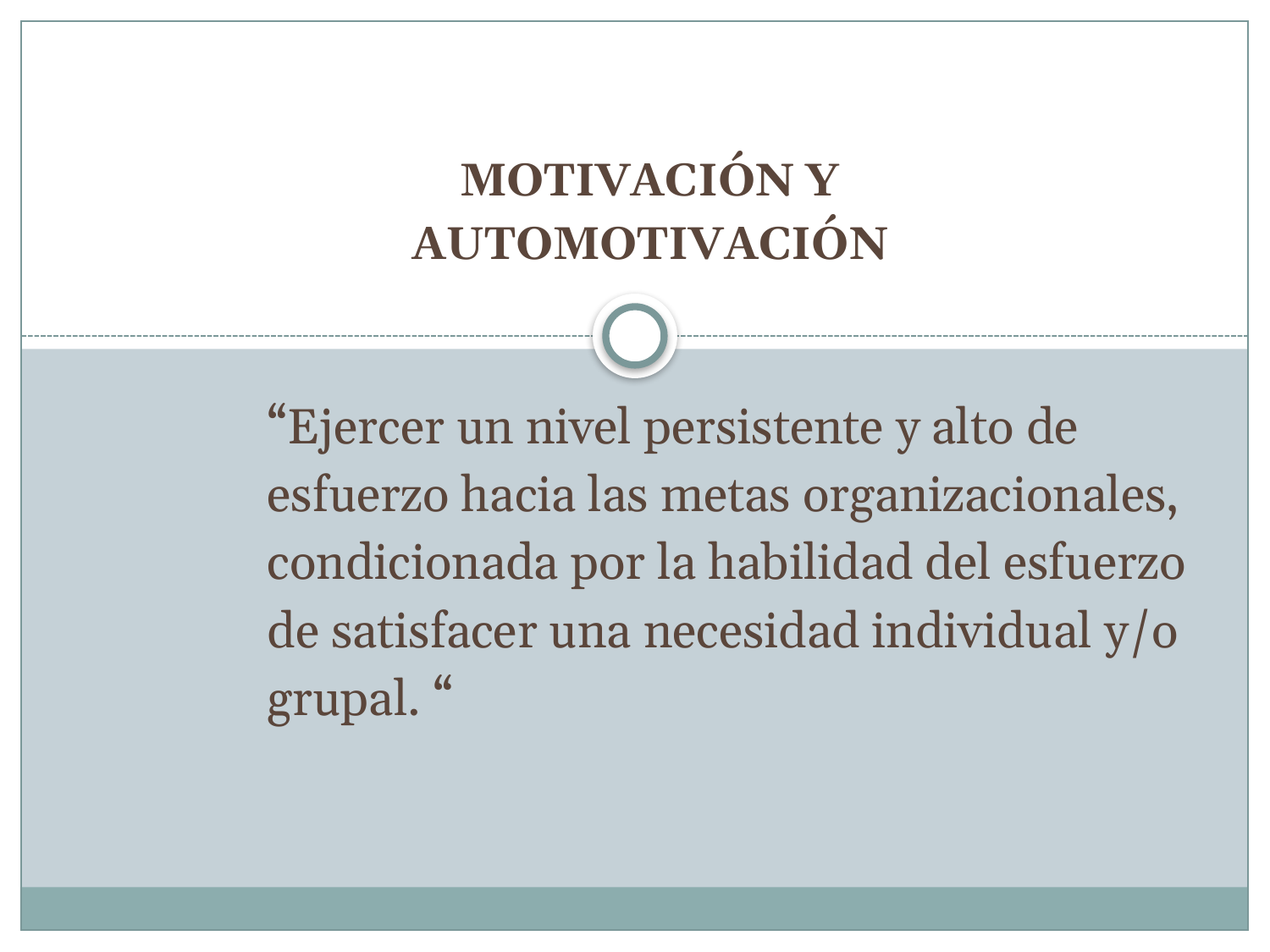

MOTIVACIÓN Y AUTOMOTIVACIÓN

“Ejercer un nivel persistente y alto de esfuerzo hacia las metas organizacionales, condicionada por la habilidad del esfuerzo de satisfacer una necesidad individual y/o grupal. “